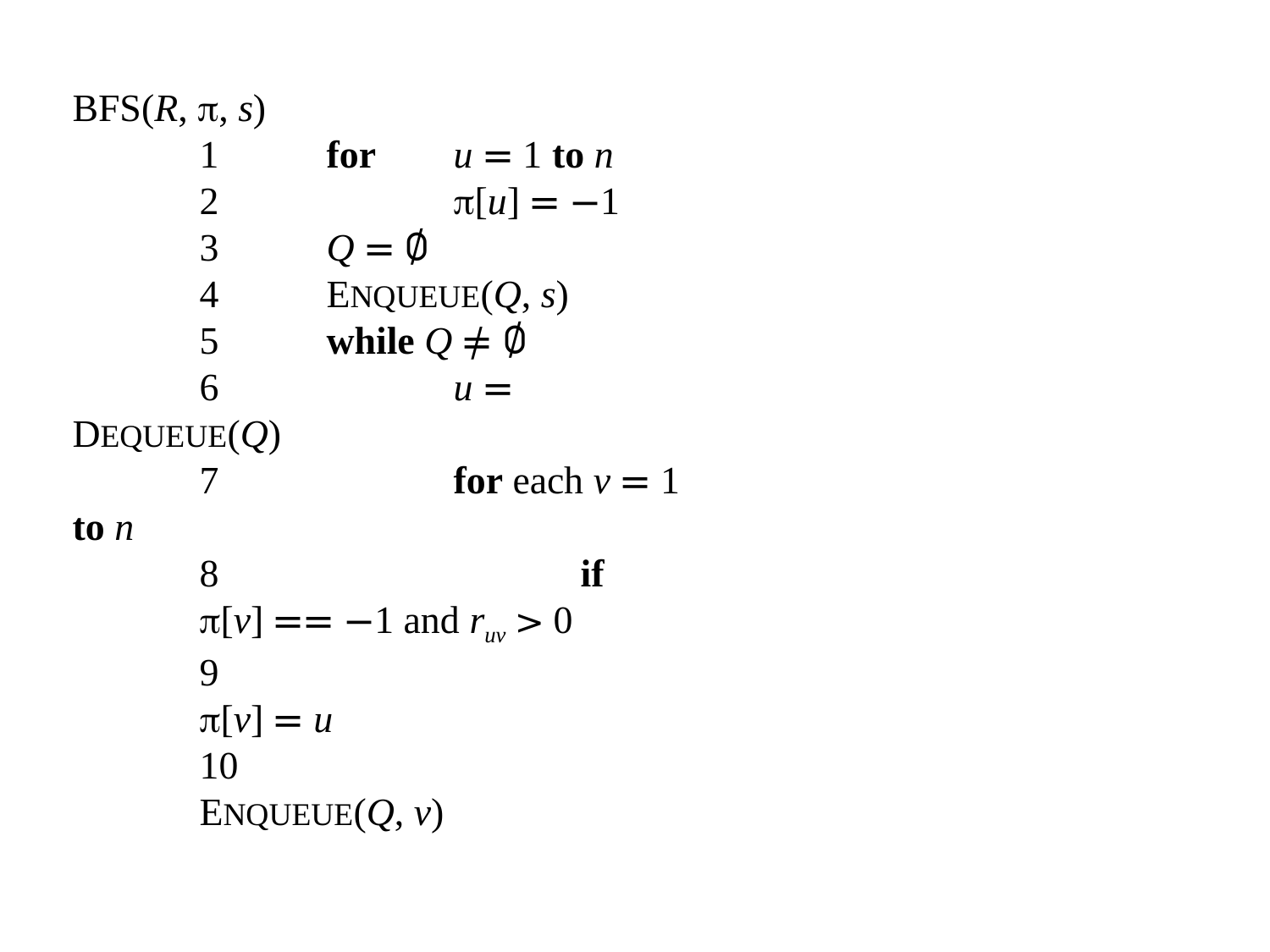

BFS(R, π, s)
	1	for	u = 1 to n
	2		π[u] = −1
	3	Q = ∅
	4	ENQUEUE(Q, s)
	5	while Q ≠ ∅
	6		u = DEQUEUE(Q)
	7		for each v = 1 to n
	8			if	π[v] == −1 and ruv > 0
	9				π[v] = u
	10				ENQUEUE(Q, v)